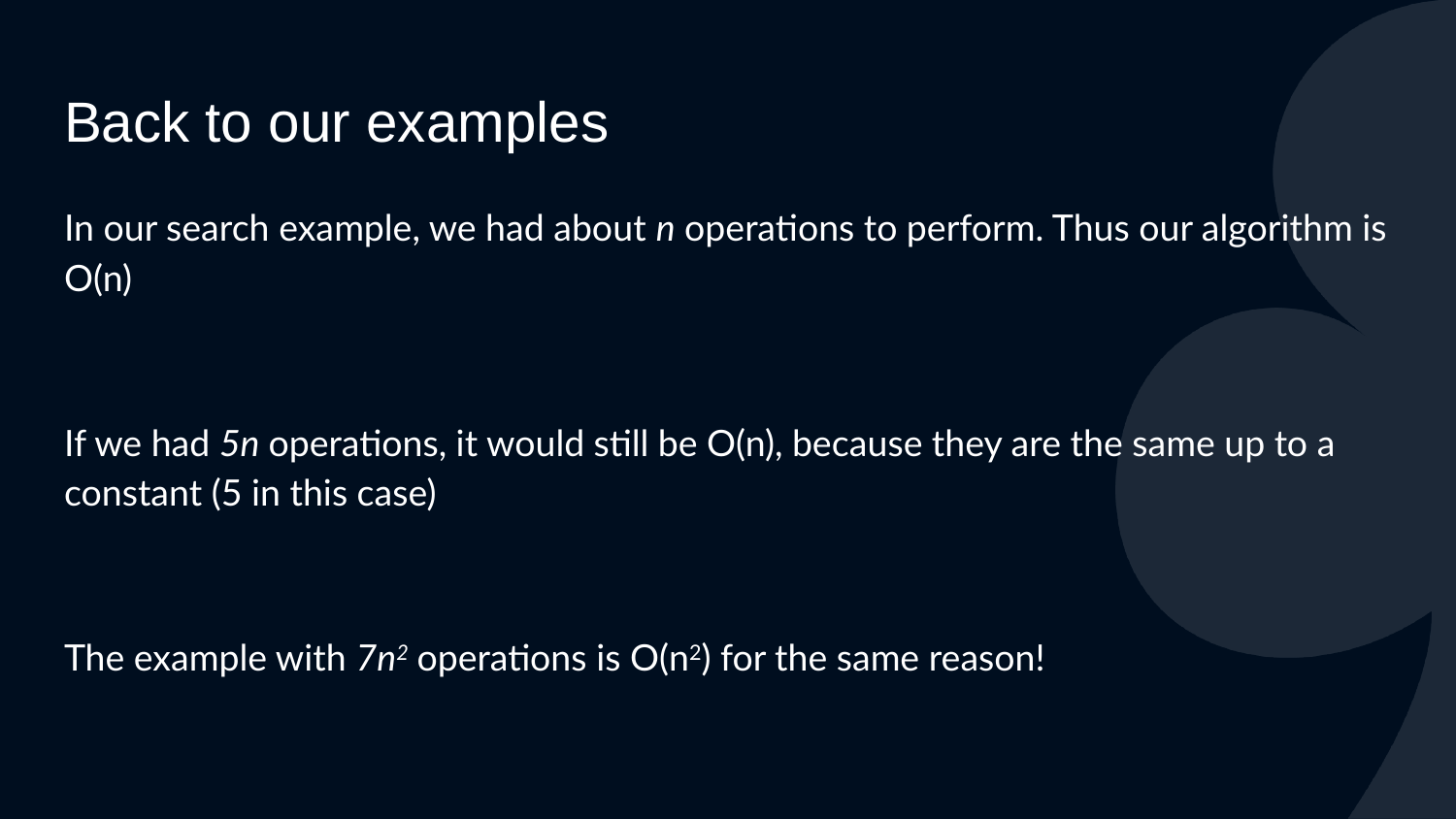

# Back to our examples
In our search example, we had about n operations to perform. Thus our algorithm is O(n)

If we had 5n operations, it would still be O(n), because they are the same up to a constant (5 in this case)

The example with 7n2 operations is O(n2) for the same reason!